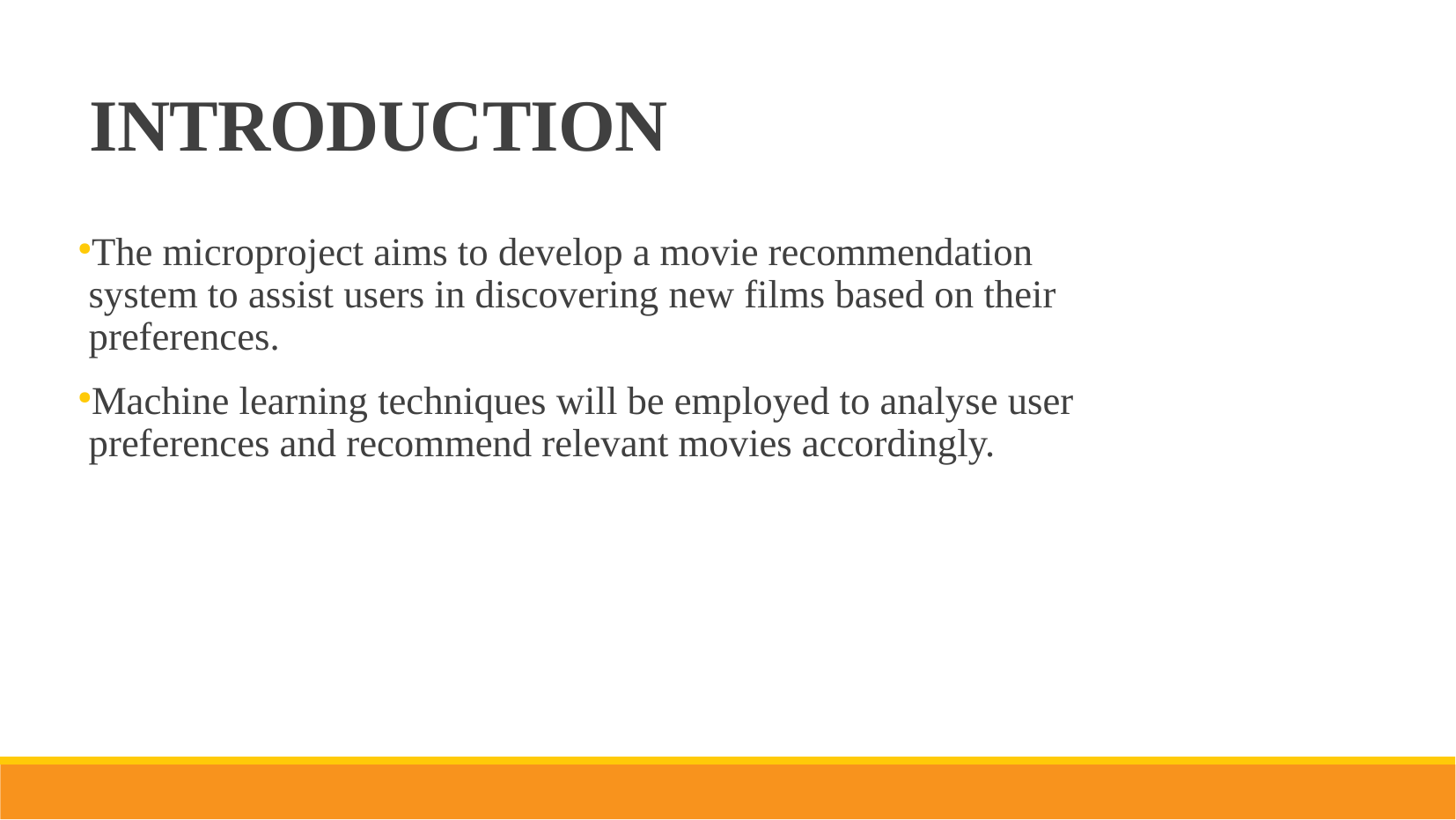

INTRODUCTION
The microproject aims to develop a movie recommendation system to assist users in discovering new films based on their preferences.
Machine learning techniques will be employed to analyse user preferences and recommend relevant movies accordingly.